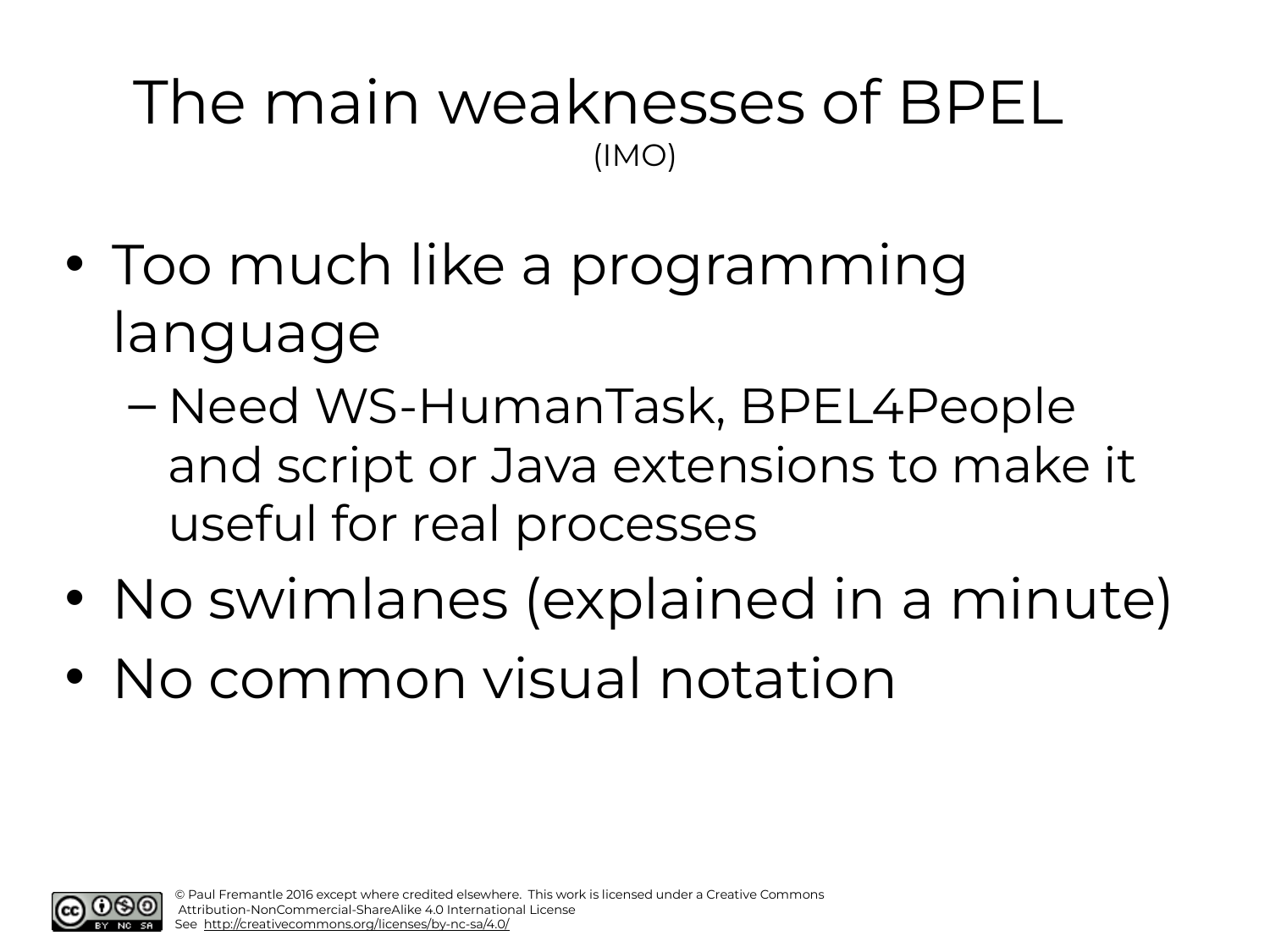

# The main weaknesses of BPEL (IMO)
Too much like a programming language
Need WS-HumanTask, BPEL4People and script or Java extensions to make it useful for real processes
No swimlanes (explained in a minute)
No common visual notation